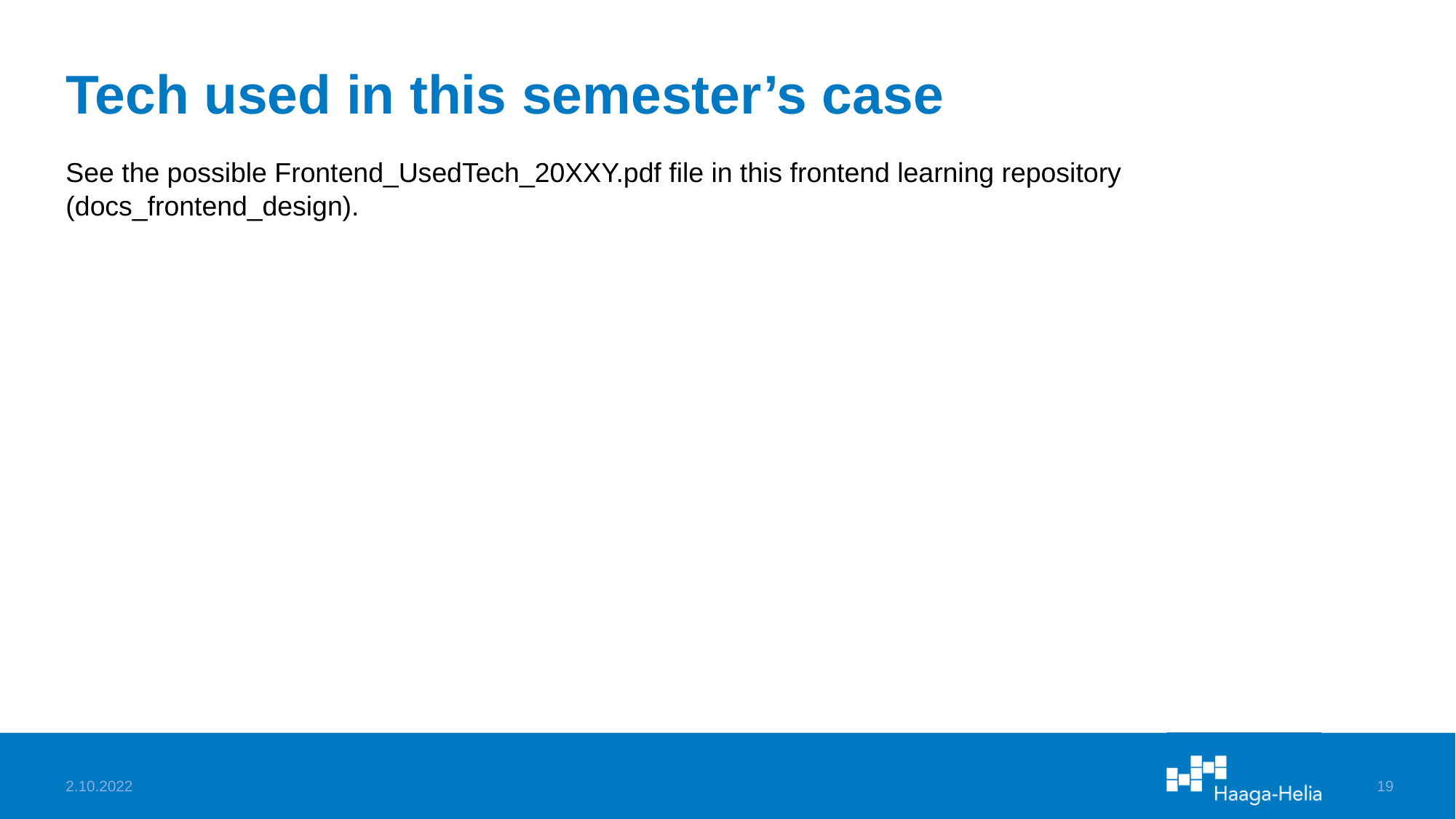

# Tech used in this semester’s case
See the possible Frontend_UsedTech_20XXY.pdf file in this frontend learning repository (docs_frontend_design).

2.10.2022

19